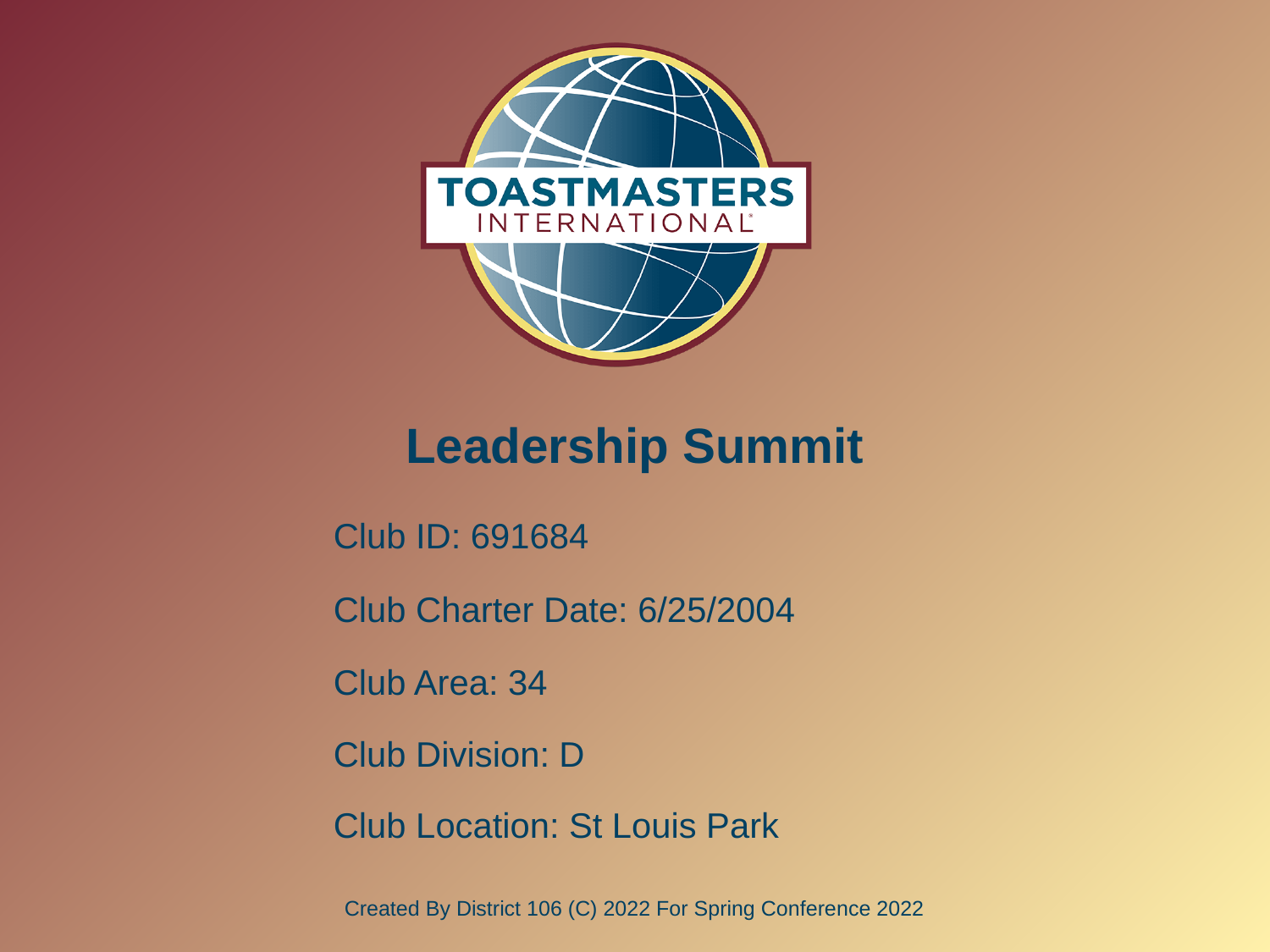

# Leadership Summit
Club ID: 691684
Club Charter Date: 6/25/2004
Club Area: 34
Club Division: D
Club Location: St Louis Park
Created By District 106 (C) 2022 For Spring Conference 2022